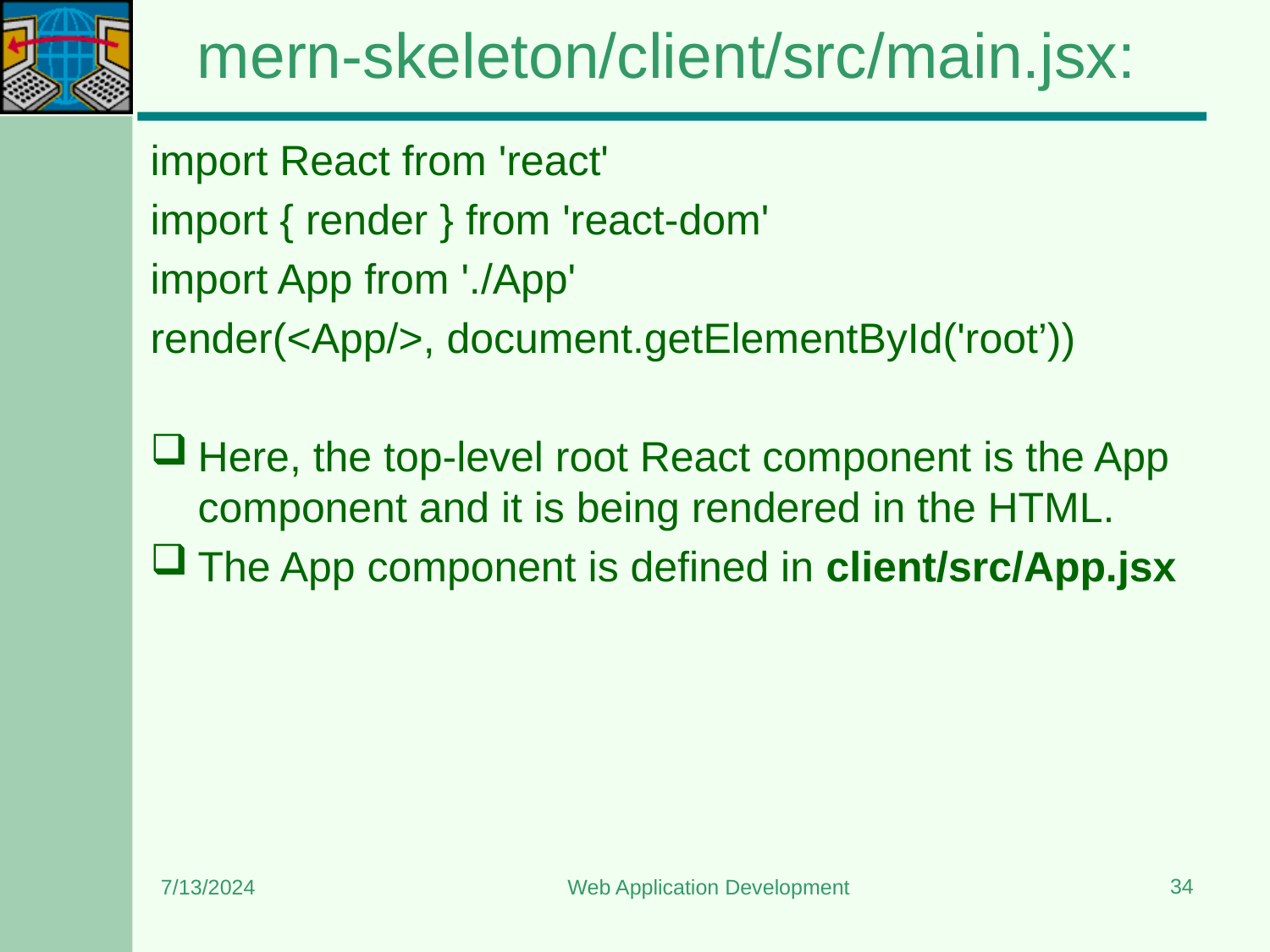

# mern-skeleton/client/src/main.jsx:
import React from 'react'
import { render } from 'react-dom'
import App from './App'
render(<App/>, document.getElementById('root’))

Here, the top-level root React component is the App component and it is being rendered in the HTML.
The App component is defined in client/src/App.jsx
34
7/13/2024
Web Application Development